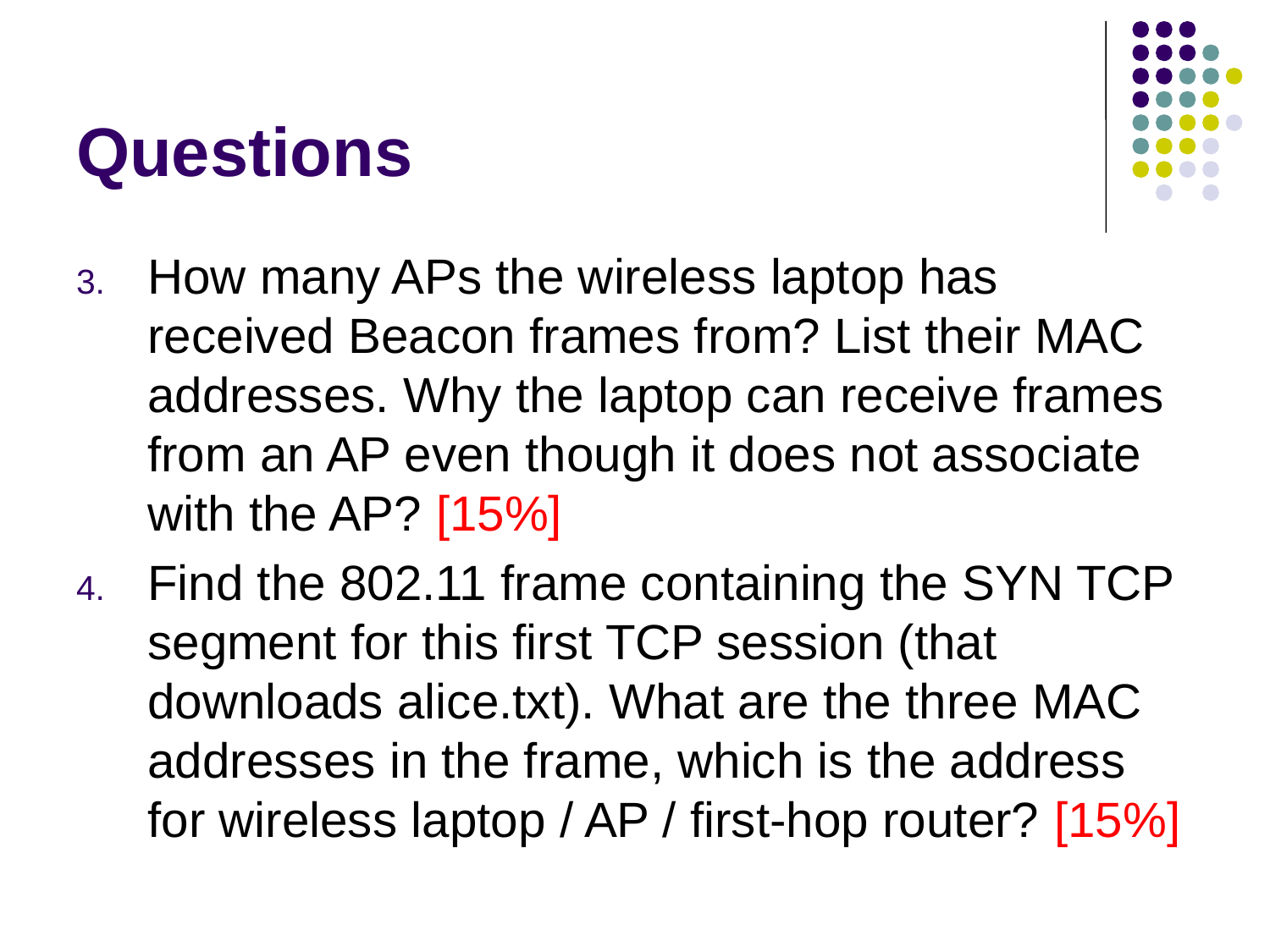

# Questions
How many APs the wireless laptop has received Beacon frames from? List their MAC addresses. Why the laptop can receive frames from an AP even though it does not associate with the AP? [15%]
Find the 802.11 frame containing the SYN TCP segment for this first TCP session (that downloads alice.txt). What are the three MAC addresses in the frame, which is the address for wireless laptop / AP / first-hop router? [15%]